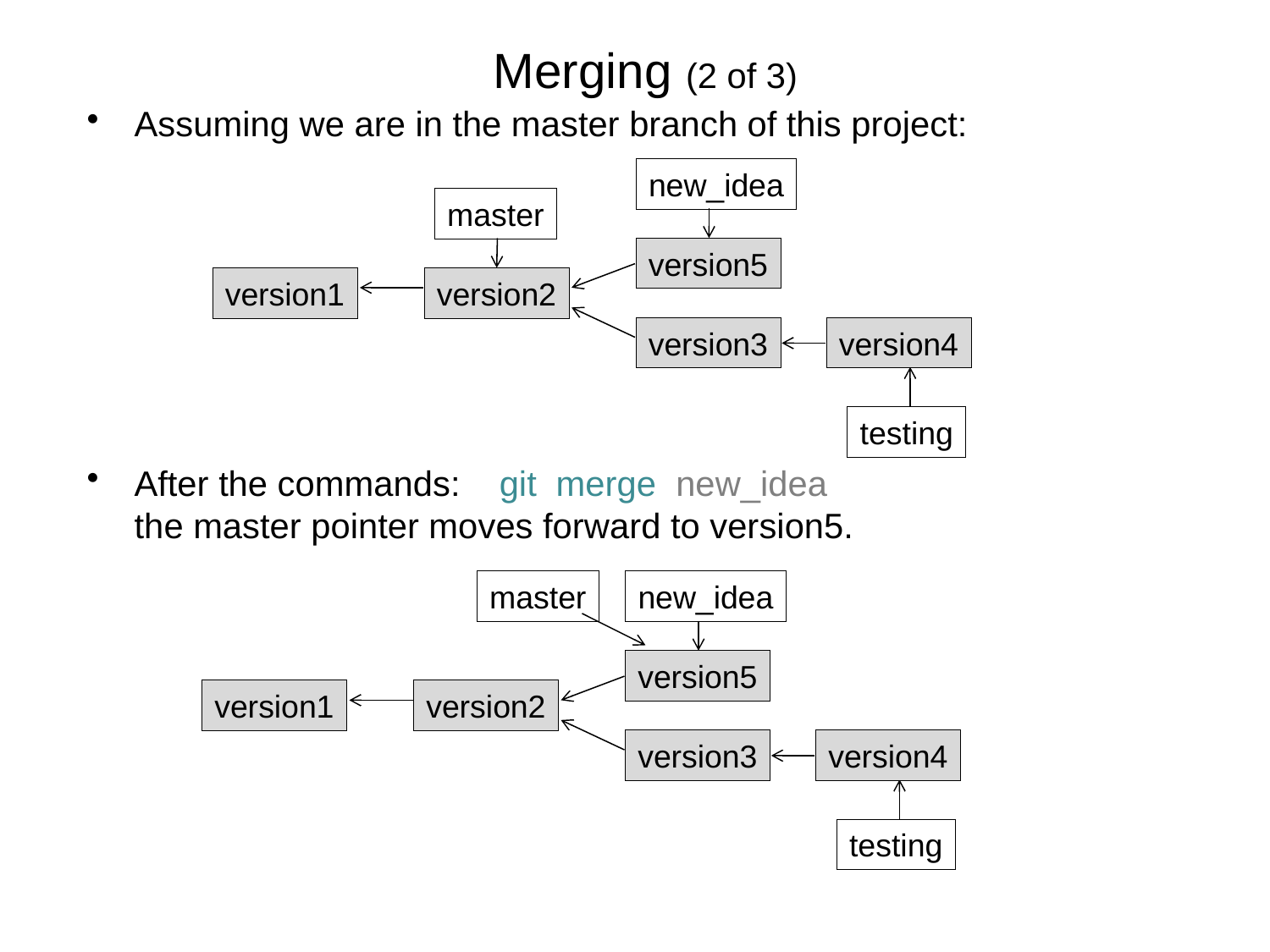

# Merging (2 of 3)
Assuming we are in the master branch of this project:

After the commands:    git  merge  new_idea
the master pointer moves forward to version5.

new_idea
master
version1
version2
version5
version3
version4
testing
master
version1
version2
version5
version3
version4
testing
new_idea